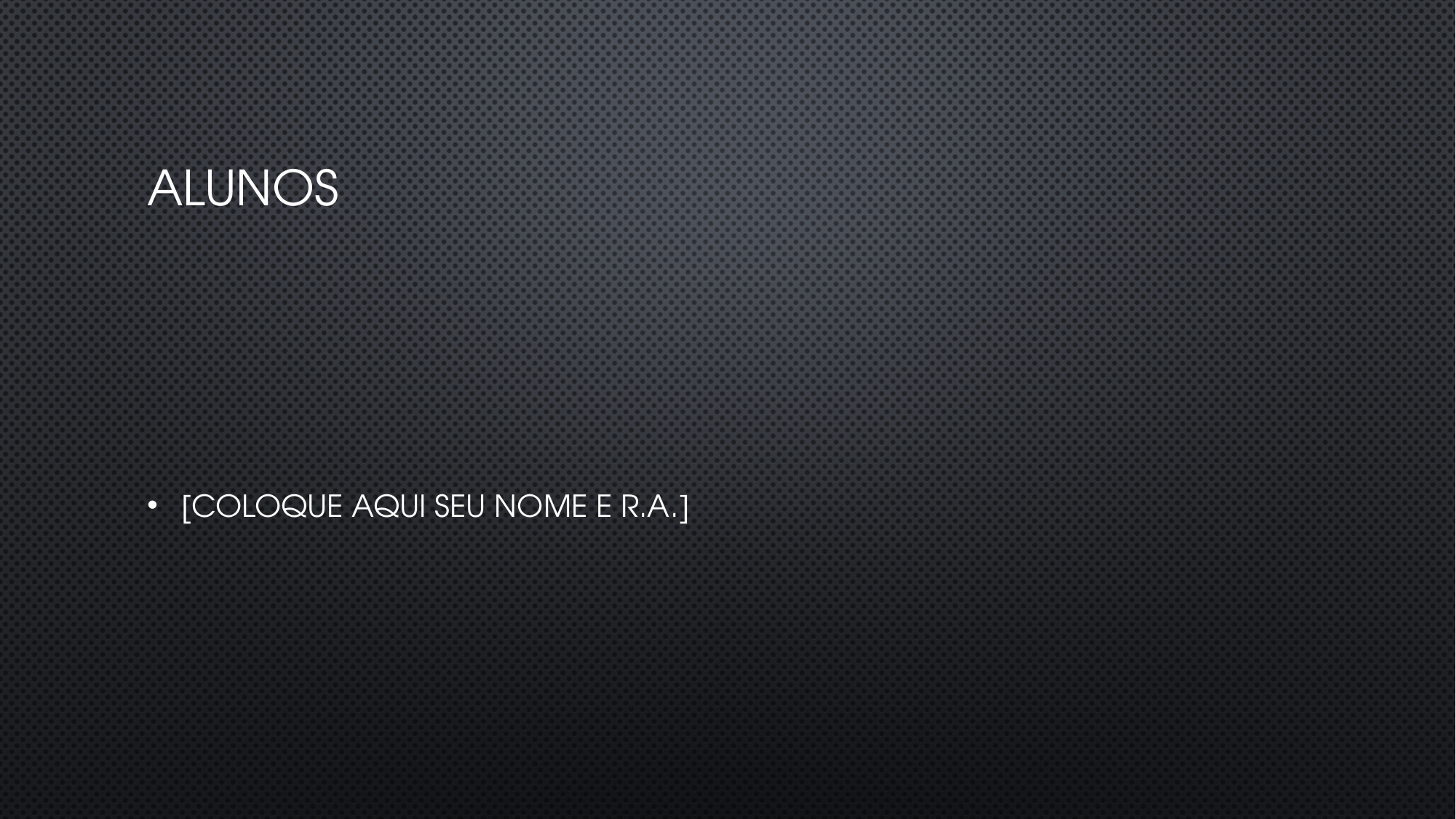

# Alunos
[Coloque aqui seu nome e R.A.]